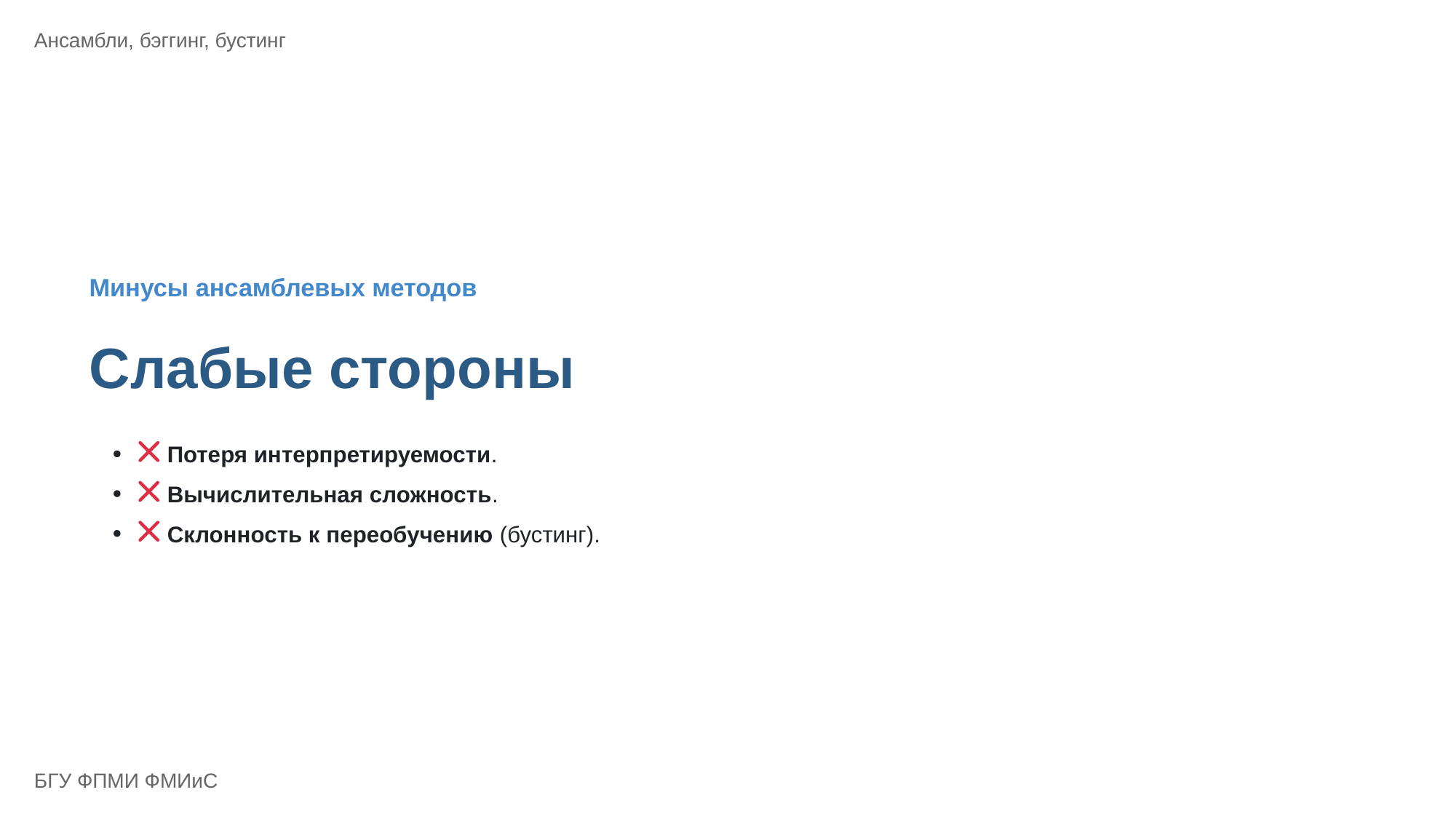

Ансамбли, бэггинг, бустинг
Минусы ансамблевых методов
Слабые стороны
 Потеря интерпретируемости.

 Вычислительная сложность.

 Склонность к переобучению (бустинг).

БГУ ФПМИ ФМИиС